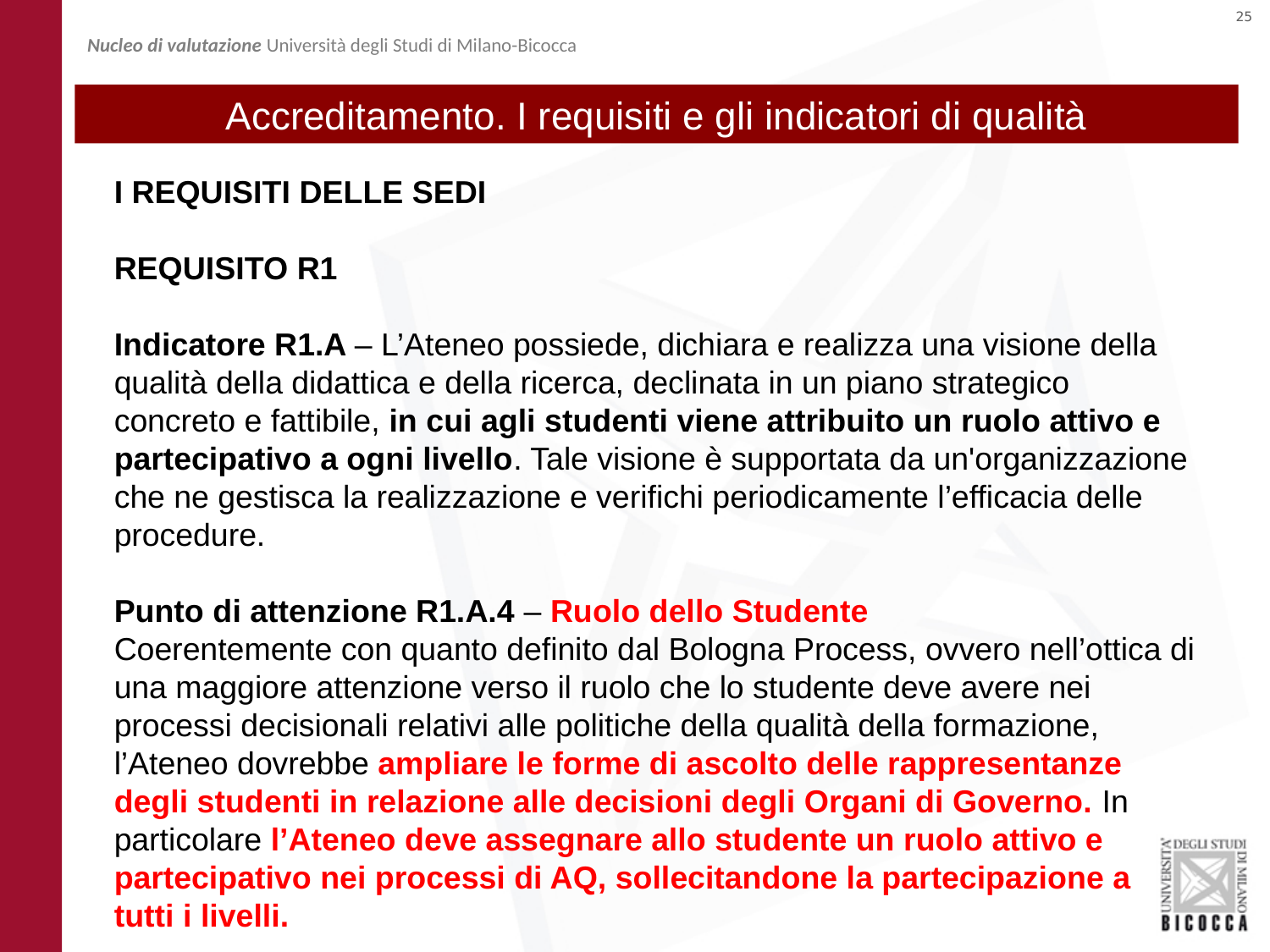

Nucleo di valutazione Università degli Studi di Milano-Bicocca
Accreditamento. I requisiti e gli indicatori di qualità
I REQUISITI DELLE SEDI

REQUISITO R1

Indicatore R1.A – L’Ateneo possiede, dichiara e realizza una visione della qualità della didattica e della ricerca, declinata in un piano strategico concreto e fattibile, in cui agli studenti viene attribuito un ruolo attivo e
partecipativo a ogni livello. Tale visione è supportata da un'organizzazione che ne gestisca la realizzazione e verifichi periodicamente l’efficacia delle procedure.

Punto di attenzione R1.A.4 – Ruolo dello Studente
Coerentemente con quanto definito dal Bologna Process, ovvero nell’ottica di una maggiore attenzione verso il ruolo che lo studente deve avere nei processi decisionali relativi alle politiche della qualità della formazione, l’Ateneo dovrebbe ampliare le forme di ascolto delle rappresentanze degli studenti in relazione alle decisioni degli Organi di Governo. In particolare l’Ateneo deve assegnare allo studente un ruolo attivo e partecipativo nei processi di AQ, sollecitandone la partecipazione a tutti i livelli.